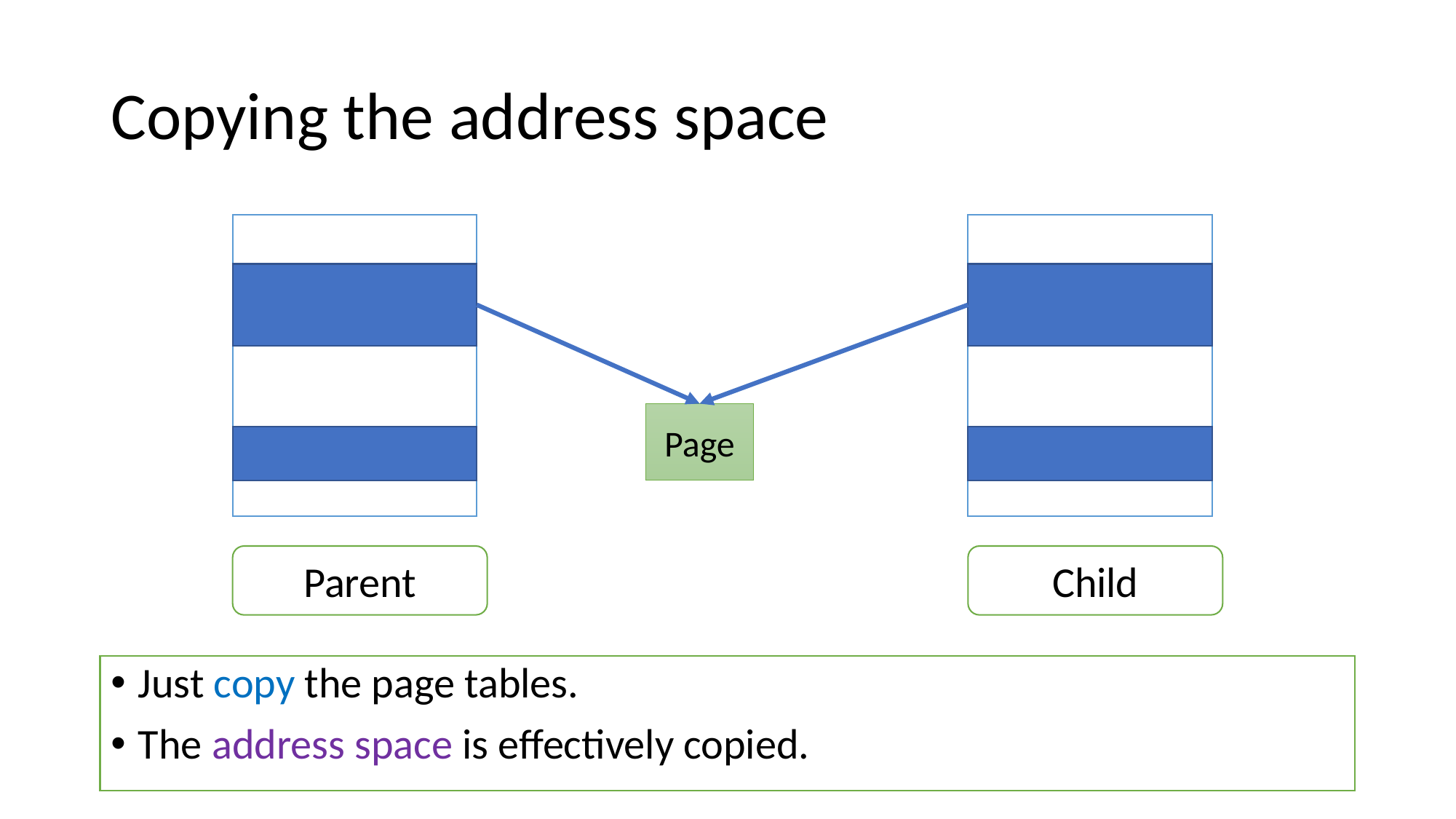

# Copying the address space

Page

Parent
Child
Just copy the page tables.
The address space is effectively copied.
(c) Smruti R. Sarangi, 2023
60